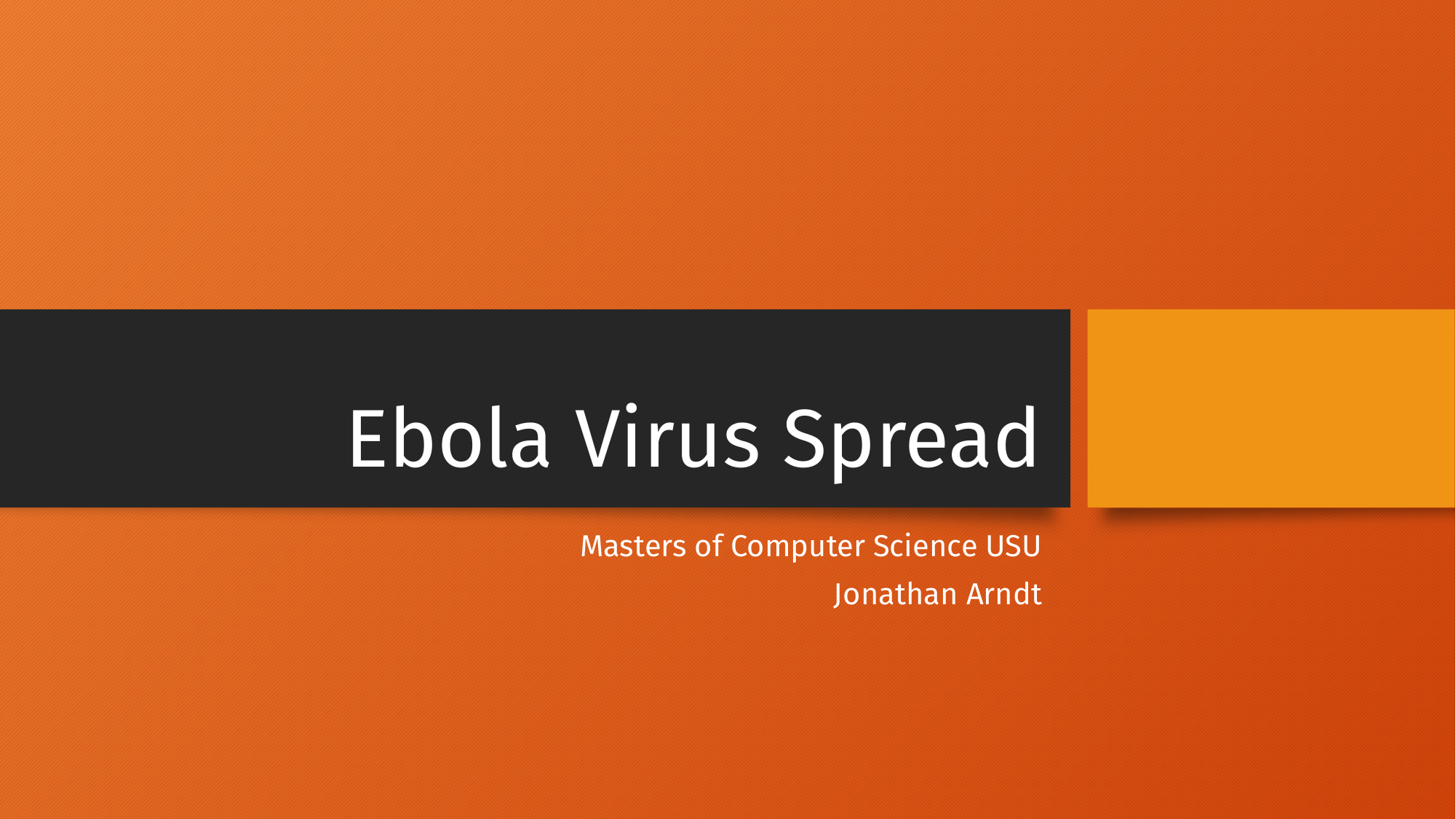

# Ebola Virus Spread
Masters of Computer Science USU
Jonathan Arndt